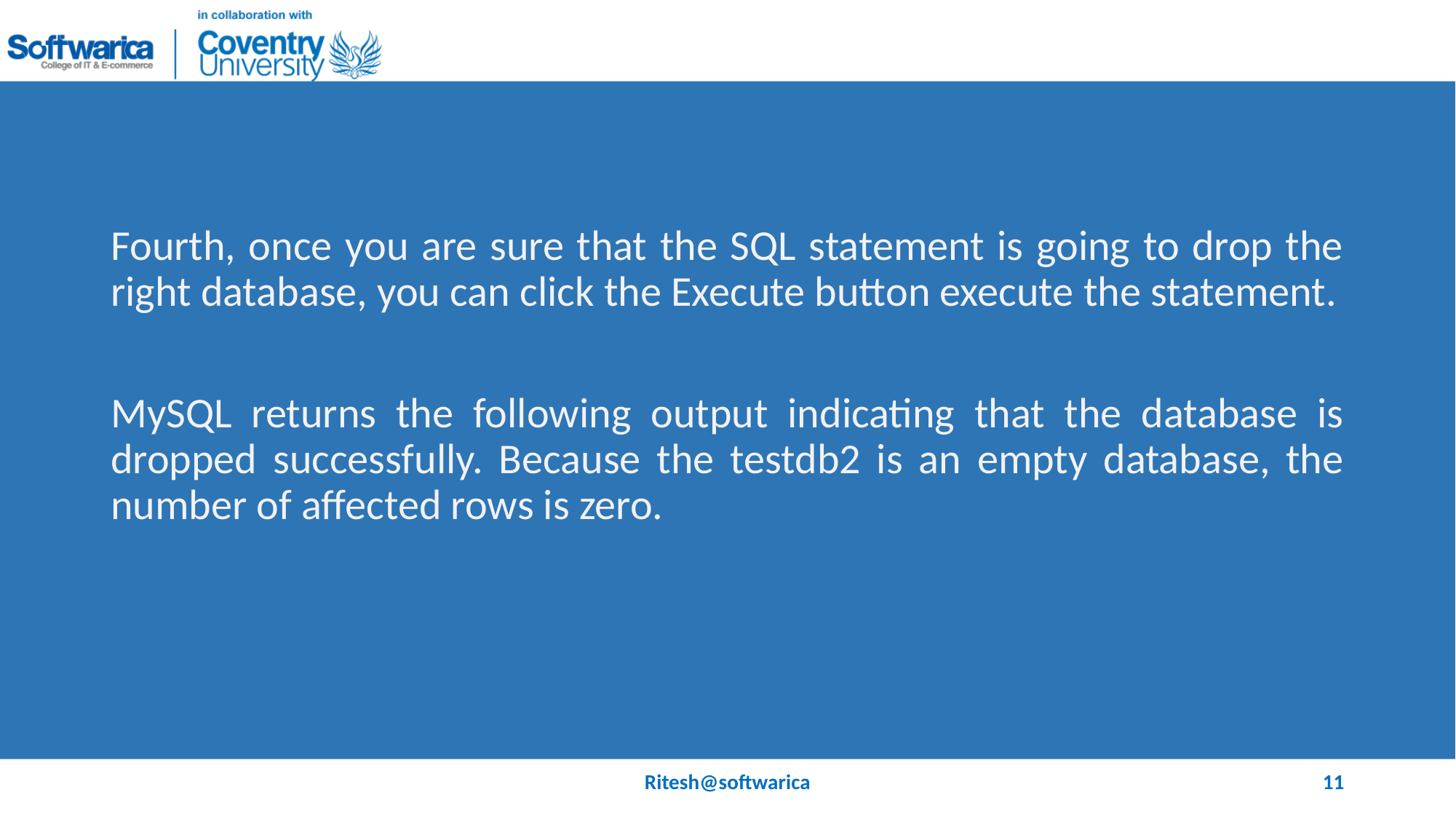

#
Fourth, once you are sure that the SQL statement is going to drop the right database, you can click the Execute button execute the statement.

MySQL returns the following output indicating that the database is dropped successfully. Because the testdb2 is an empty database, the number of affected rows is zero.
Ritesh@softwarica
11